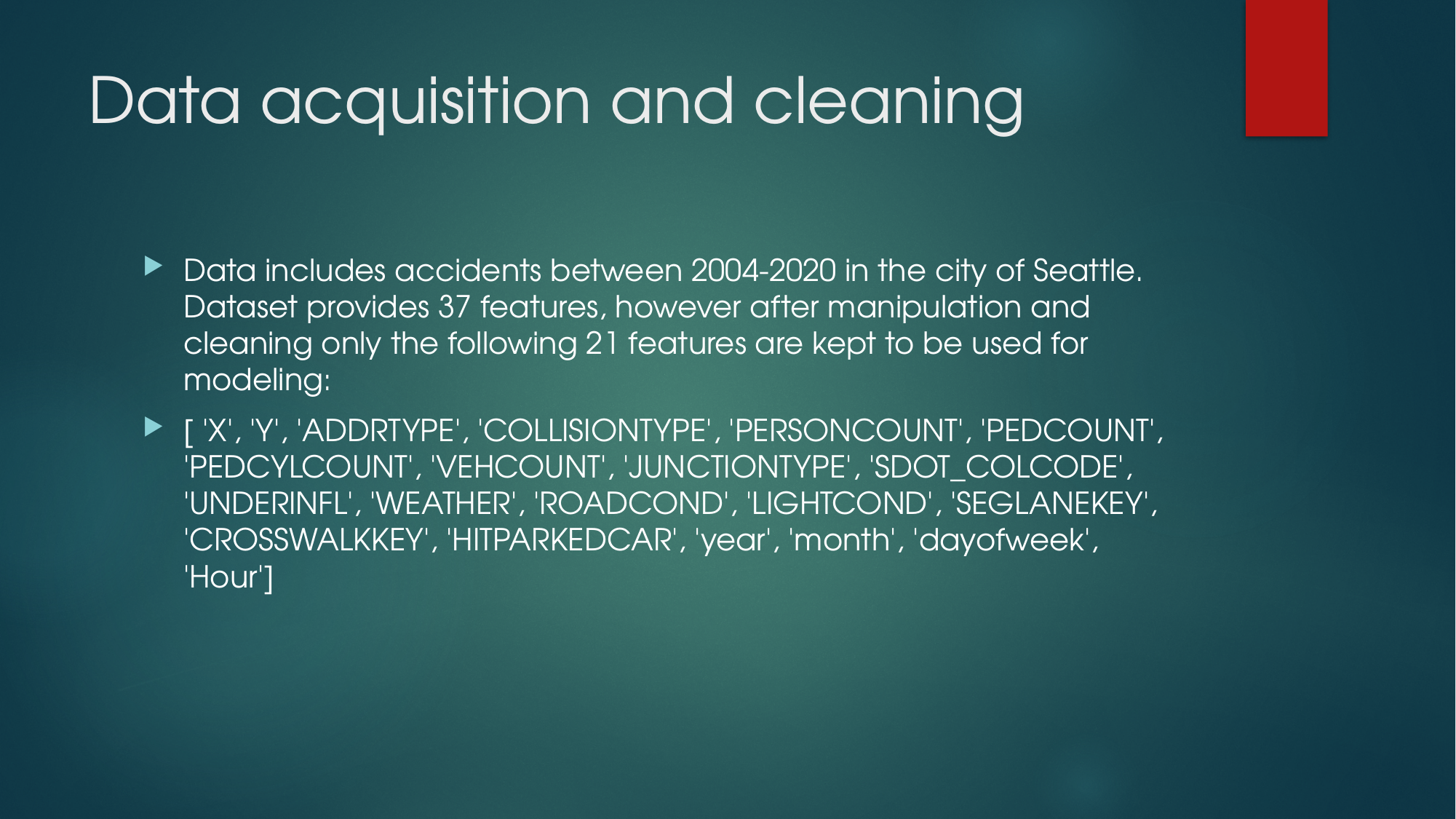

# Data acquisition and cleaning
Data includes accidents between 2004-2020 in the city of Seattle. Dataset provides 37 features, however after manipulation and cleaning only the following 21 features are kept to be used for modeling:
[ 'X', 'Y', 'ADDRTYPE', 'COLLISIONTYPE', 'PERSONCOUNT', 'PEDCOUNT', 'PEDCYLCOUNT', 'VEHCOUNT', 'JUNCTIONTYPE', 'SDOT_COLCODE', 'UNDERINFL', 'WEATHER', 'ROADCOND', 'LIGHTCOND', 'SEGLANEKEY', 'CROSSWALKKEY', 'HITPARKEDCAR', 'year', 'month', 'dayofweek', 'Hour']